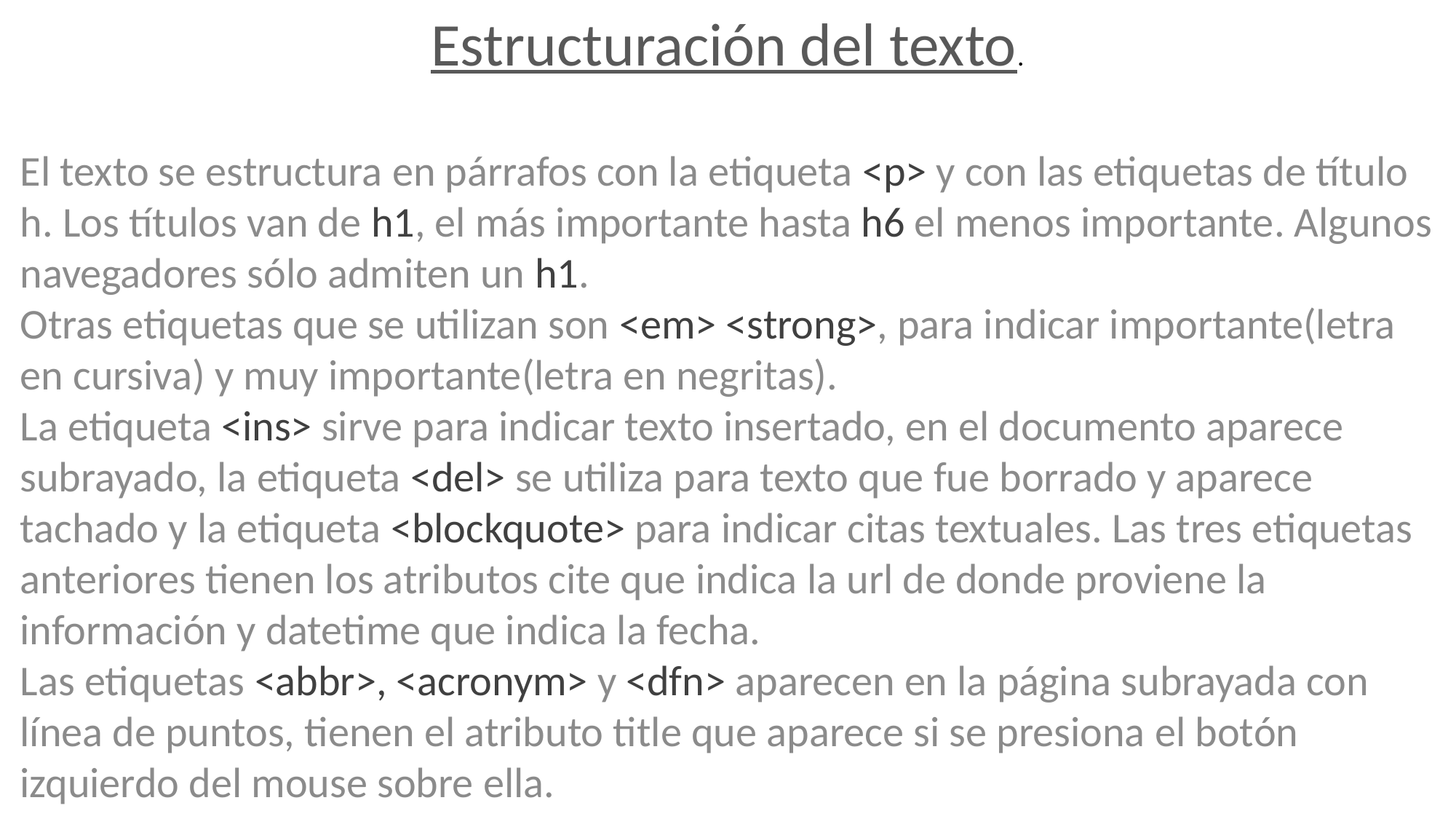

Estructuración del texto.

El texto se estructura en párrafos con la etiqueta <p> y con las etiquetas de título h. Los títulos van de h1, el más importante hasta h6 el menos importante. Algunos navegadores sólo admiten un h1.
Otras etiquetas que se utilizan son <em> <strong>, para indicar importante(letra en cursiva) y muy importante(letra en negritas).
La etiqueta <ins> sirve para indicar texto insertado, en el documento aparece subrayado, la etiqueta <del> se utiliza para texto que fue borrado y aparece tachado y la etiqueta <blockquote> para indicar citas textuales. Las tres etiquetas anteriores tienen los atributos cite que indica la url de donde proviene la información y datetime que indica la fecha.
Las etiquetas <abbr>, <acronym> y <dfn> aparecen en la página subrayada con línea de puntos, tienen el atributo title que aparece si se presiona el botón izquierdo del mouse sobre ella.